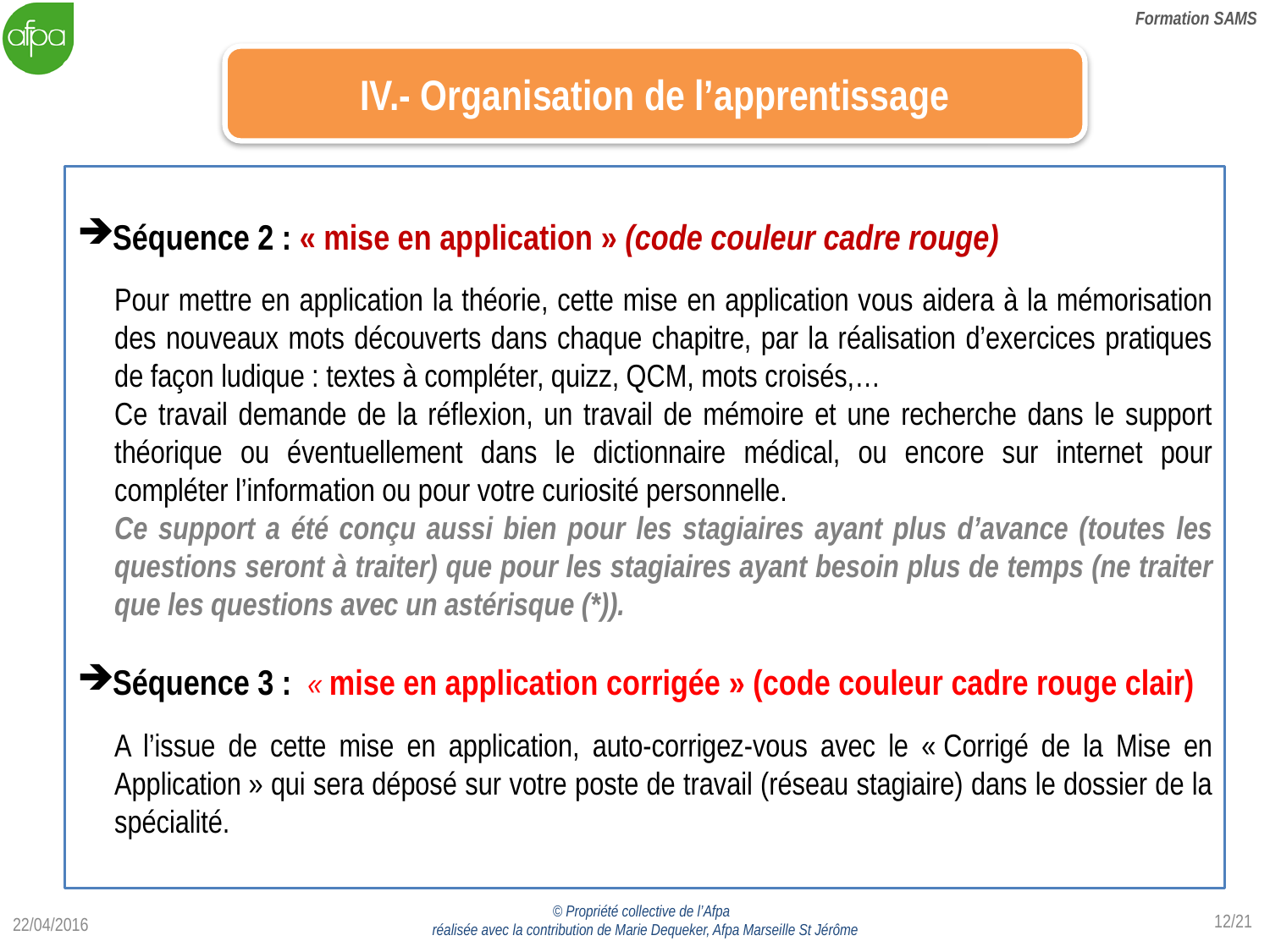

IV.- Organisation de l’apprentissage

Séquence 2 : « mise en application » (code couleur cadre rouge)

Pour mettre en application la théorie, cette mise en application vous aidera à la mémorisation des nouveaux mots découverts dans chaque chapitre, par la réalisation d’exercices pratiques de façon ludique : textes à compléter, quizz, QCM, mots croisés,…
Ce travail demande de la réflexion, un travail de mémoire et une recherche dans le support théorique ou éventuellement dans le dictionnaire médical, ou encore sur internet pour compléter l’information ou pour votre curiosité personnelle.
Ce support a été conçu aussi bien pour les stagiaires ayant plus d’avance (toutes les questions seront à traiter) que pour les stagiaires ayant besoin plus de temps (ne traiter que les questions avec un astérisque (*)).

Séquence 3 :  « mise en application corrigée » (code couleur cadre rouge clair)

A l’issue de cette mise en application, auto-corrigez-vous avec le « Corrigé de la Mise en Application » qui sera déposé sur votre poste de travail (réseau stagiaire) dans le dossier de la spécialité.

12/21
22/04/2016